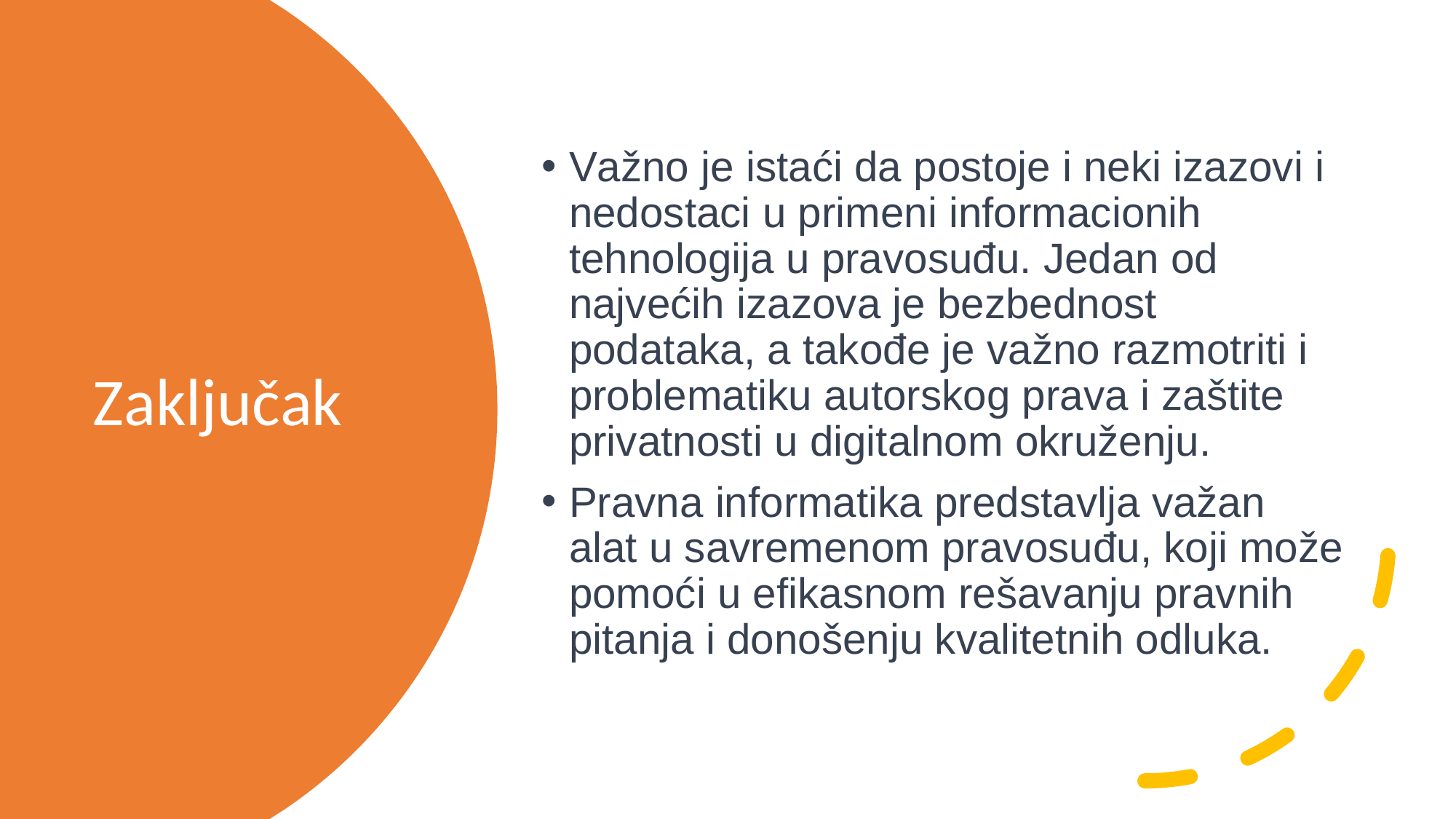

Važno je istaći da postoje i neki izazovi i nedostaci u primeni informacionih tehnologija u pravosuđu. Jedan od najvećih izazova je bezbednost podataka, a takođe je važno razmotriti i problematiku autorskog prava i zaštite privatnosti u digitalnom okruženju.
Pravna informatika predstavlja važan alat u savremenom pravosuđu, koji može pomoći u efikasnom rešavanju pravnih pitanja i donošenju kvalitetnih odluka.
# Zaključak